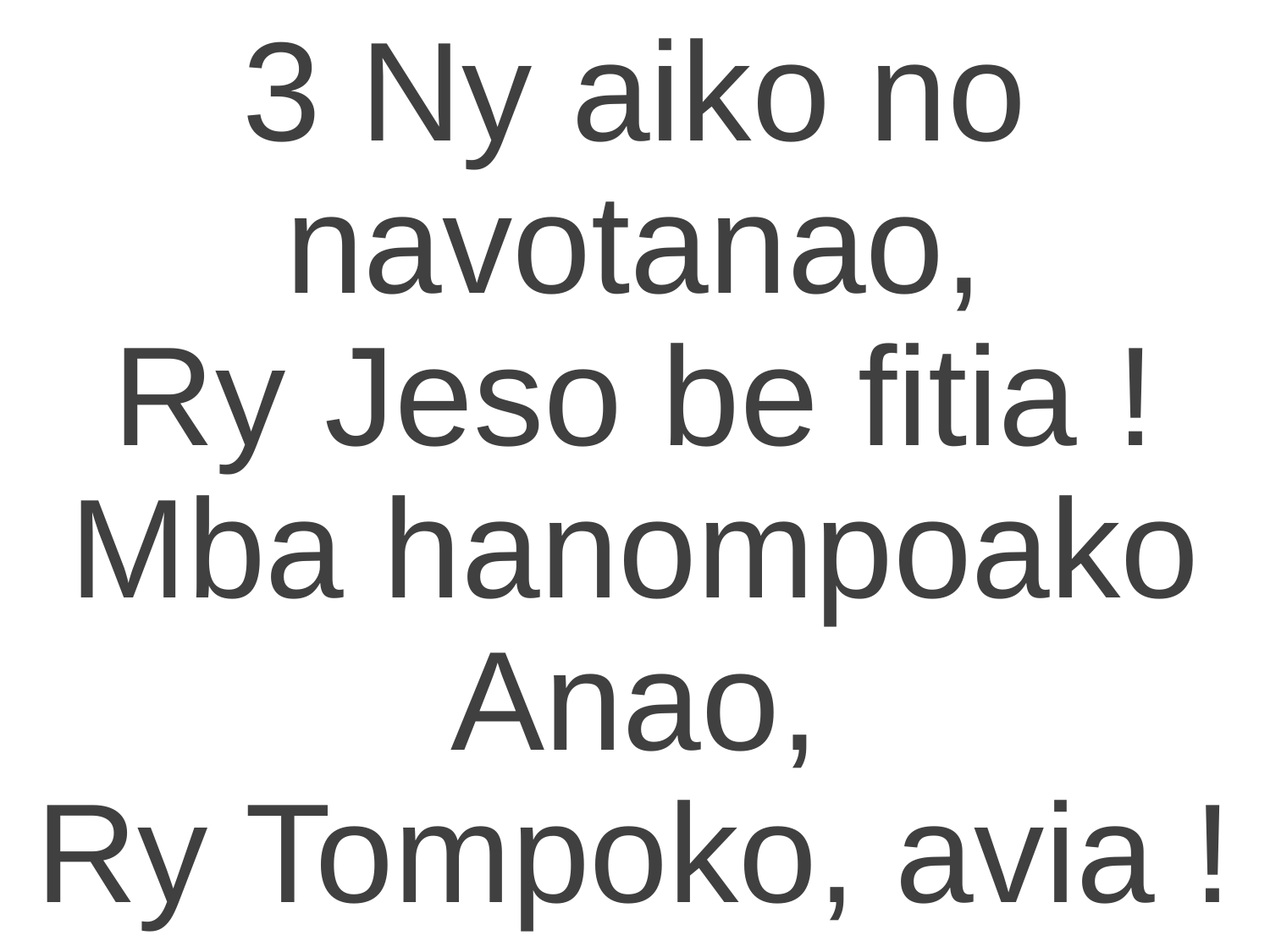

3 Ny aiko no navotanao,
Ry Jeso be fitia !
Mba hanompoako Anao,
Ry Tompoko, avia !